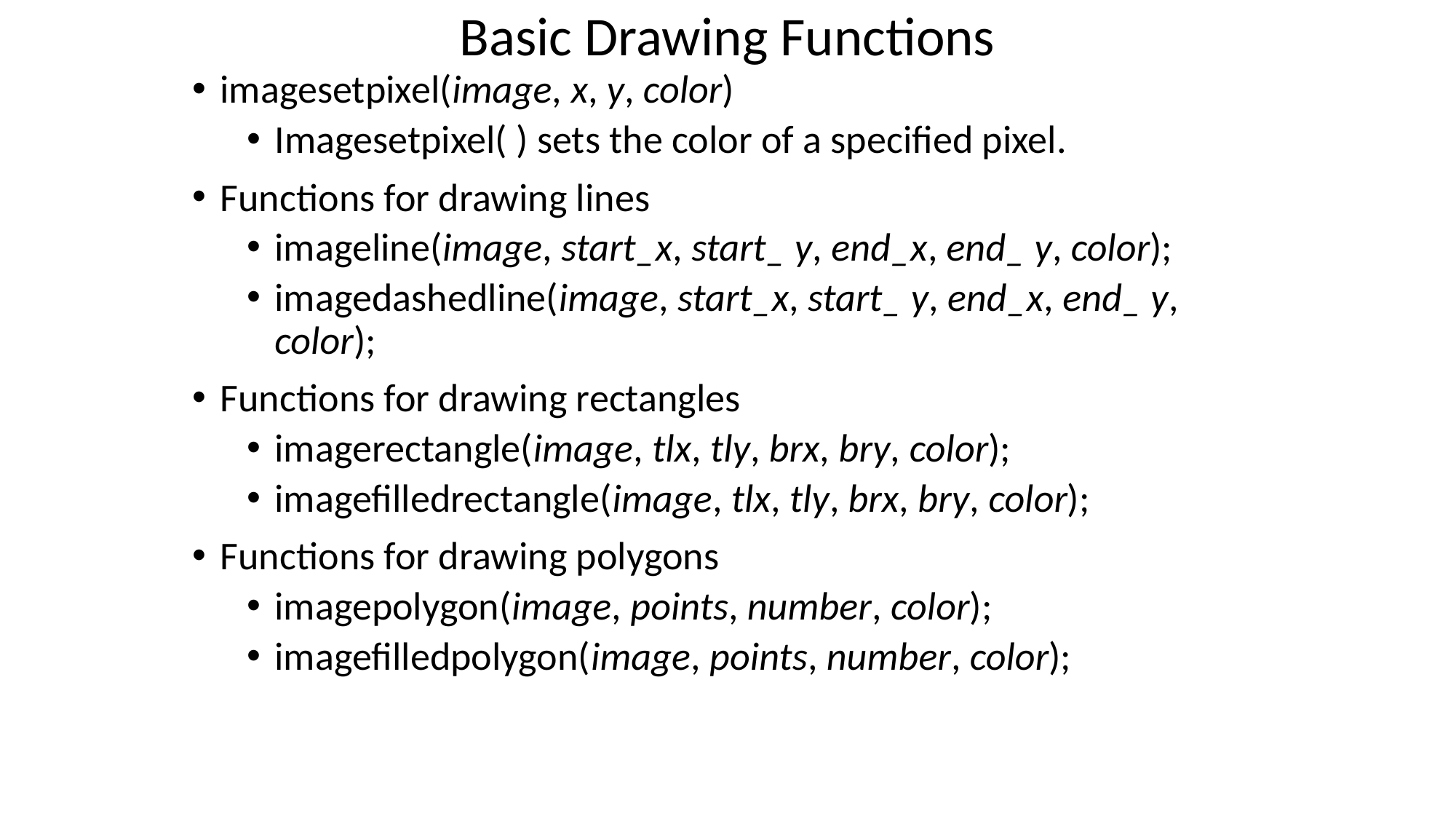

# Basic Drawing Functions
imagesetpixel(image, x, y, color)
Imagesetpixel( ) sets the color of a specified pixel.
Functions for drawing lines
imageline(image, start_x, start_ y, end_x, end_ y, color);
imagedashedline(image, start_x, start_ y, end_x, end_ y, color);
Functions for drawing rectangles
imagerectangle(image, tlx, tly, brx, bry, color);
imagefilledrectangle(image, tlx, tly, brx, bry, color);
Functions for drawing polygons
imagepolygon(image, points, number, color);
imagefilledpolygon(image, points, number, color);